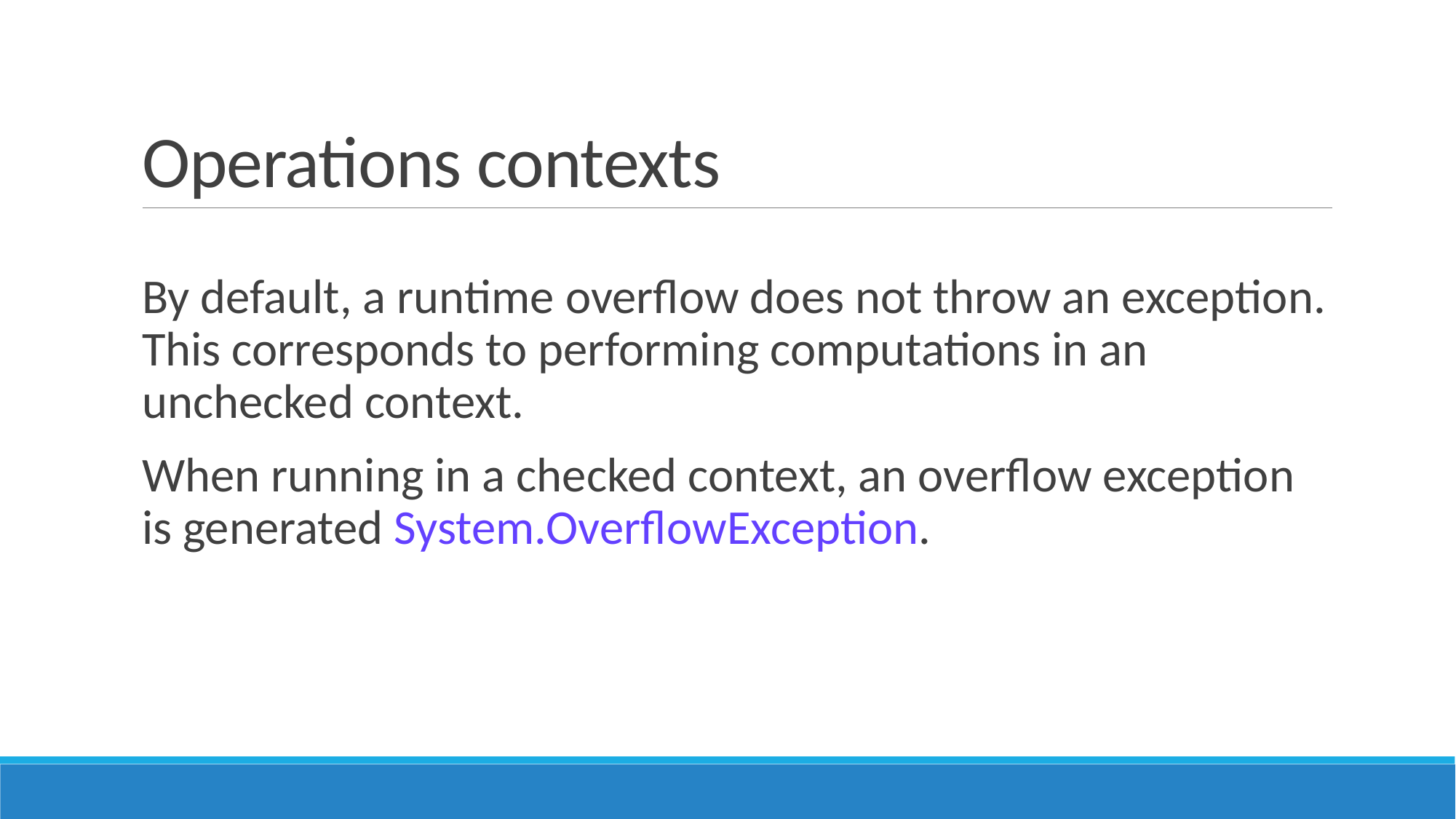

# Operations contexts
By default, a runtime overflow does not throw an exception. This corresponds to performing computations in an unchecked context.
When running in a checked context, an overflow exception is generated System.OverflowException.